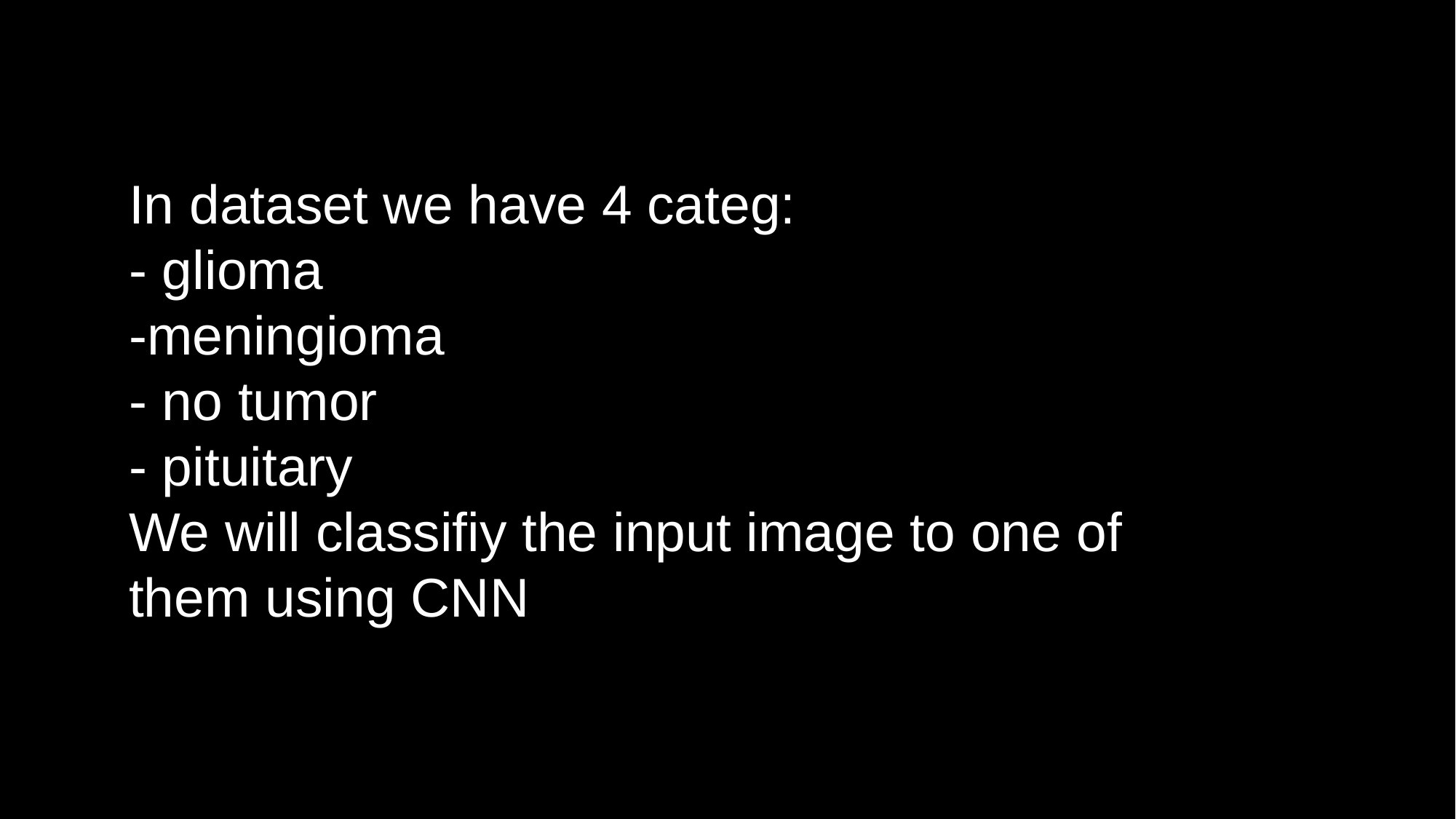

In dataset we have 4 categ:
- glioma
-meningioma
- no tumor
- pituitary
We will classifiy the input image to one of them using CNN